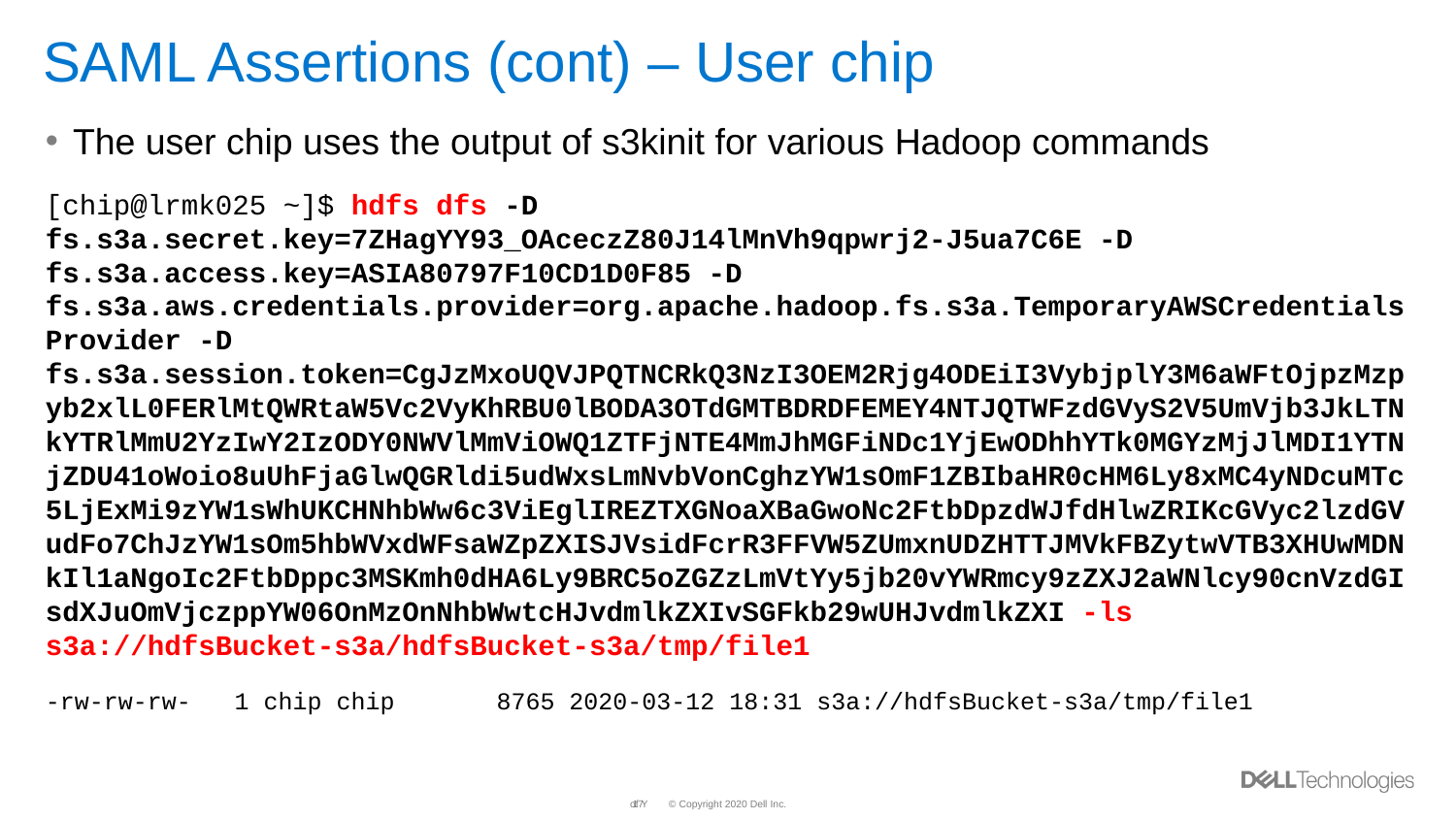

# SAML Assertions (cont) – User chip
The user chip uses the output of s3kinit for various Hadoop commands
[chip@lrmk025 ~]$ hdfs dfs -D fs.s3a.secret.key=7ZHagYY93_OAceczZ80J14lMnVh9qpwrj2-J5ua7C6E -D fs.s3a.access.key=ASIA80797F10CD1D0F85 -D fs.s3a.aws.credentials.provider=org.apache.hadoop.fs.s3a.TemporaryAWSCredentialsProvider -D fs.s3a.session.token=CgJzMxoUQVJPQTNCRkQ3NzI3OEM2Rjg4ODEiI3VybjplY3M6aWFtOjpzMzpyb2xlL0FERlMtQWRtaW5Vc2VyKhRBU0lBODA3OTdGMTBDRDFEMEY4NTJQTWFzdGVyS2V5UmVjb3JkLTNkYTRlMmU2YzIwY2IzODY0NWVlMmViOWQ1ZTFjNTE4MmJhMGFiNDc1YjEwODhhYTk0MGYzMjJlMDI1YTNjZDU41oWoio8uUhFjaGlwQGRldi5udWxsLmNvbVonCghzYW1sOmF1ZBIbaHR0cHM6Ly8xMC4yNDcuMTc5LjExMi9zYW1sWhUKCHNhbWw6c3ViEglIREZTXGNoaXBaGwoNc2FtbDpzdWJfdHlwZRIKcGVyc2lzdGVudFo7ChJzYW1sOm5hbWVxdWFsaWZpZXISJVsidFcrR3FFVW5ZUmxnUDZHTTJMVkFBZytwVTB3XHUwMDNkIl1aNgoIc2FtbDppc3MSKmh0dHA6Ly9BRC5oZGZzLmVtYy5jb20vYWRmcy9zZXJ2aWNlcy90cnVzdGIsdXJuOmVjczppYW06OnMzOnNhbWwtcHJvdmlkZXIvSGFkb29wUHJvdmlkZXI -ls s3a://hdfsBucket-s3a/hdfsBucket-s3a/tmp/file1
-rw-rw-rw-   1 chip chip       8765 2020-03-12 18:31 s3a://hdfsBucket-s3a/tmp/file1